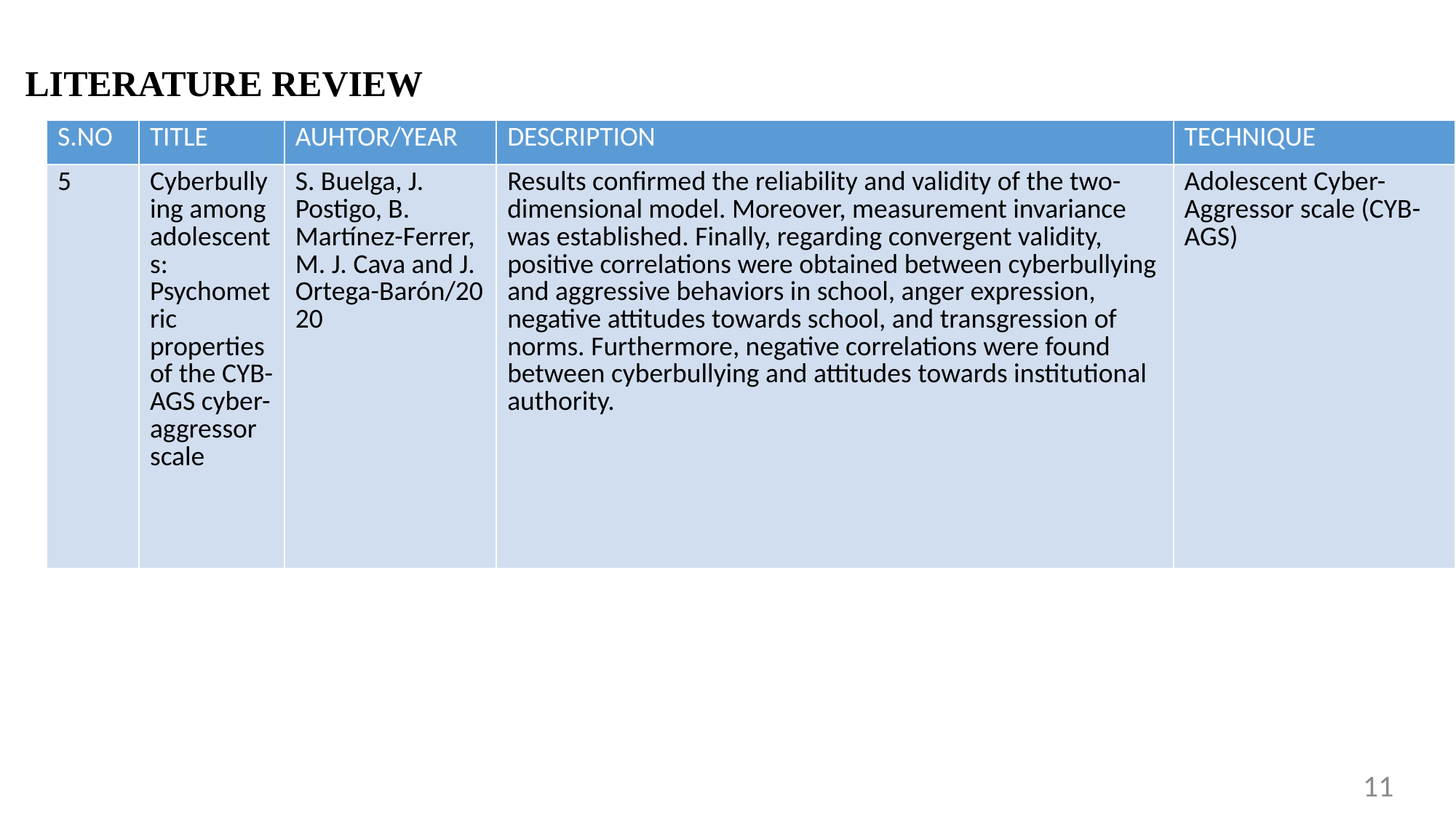

LITERATURE REVIEW
| S.NO | TITLE | AUHTOR/YEAR | DESCRIPTION | TECHNIQUE |
| --- | --- | --- | --- | --- |
| 5 | Cyberbullying among adolescents: Psychometric properties of the CYB-AGS cyber-aggressor scale | S. Buelga, J. Postigo, B. Martínez-Ferrer, M. J. Cava and J. Ortega-Barón/2020 | Results confirmed the reliability and validity of the two-dimensional model. Moreover, measurement invariance was established. Finally, regarding convergent validity, positive correlations were obtained between cyberbullying and aggressive behaviors in school, anger expression, negative attitudes towards school, and transgression of norms. Furthermore, negative correlations were found between cyberbullying and attitudes towards institutional authority. | Adolescent Cyber-Aggressor scale (CYB-AGS) |
11